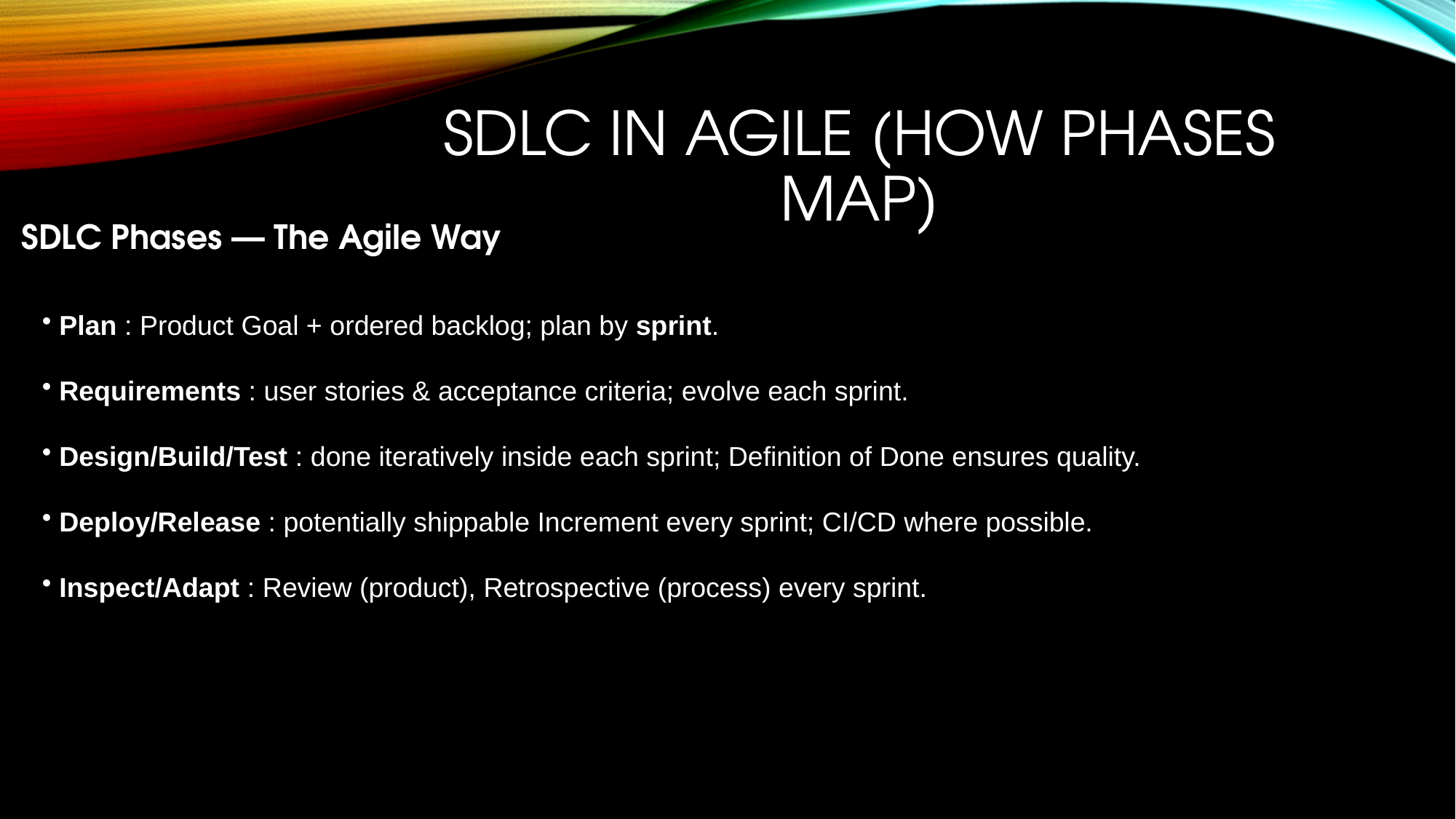

# SDLC in Agile (How Phases Map)
SDLC Phases — The Agile Way
 Plan : Product Goal + ordered backlog; plan by sprint.
 Requirements : user stories & acceptance criteria; evolve each sprint.
 Design/Build/Test : done iteratively inside each sprint; Definition of Done ensures quality.
 Deploy/Release : potentially shippable Increment every sprint; CI/CD where possible.
 Inspect/Adapt : Review (product), Retrospective (process) every sprint.